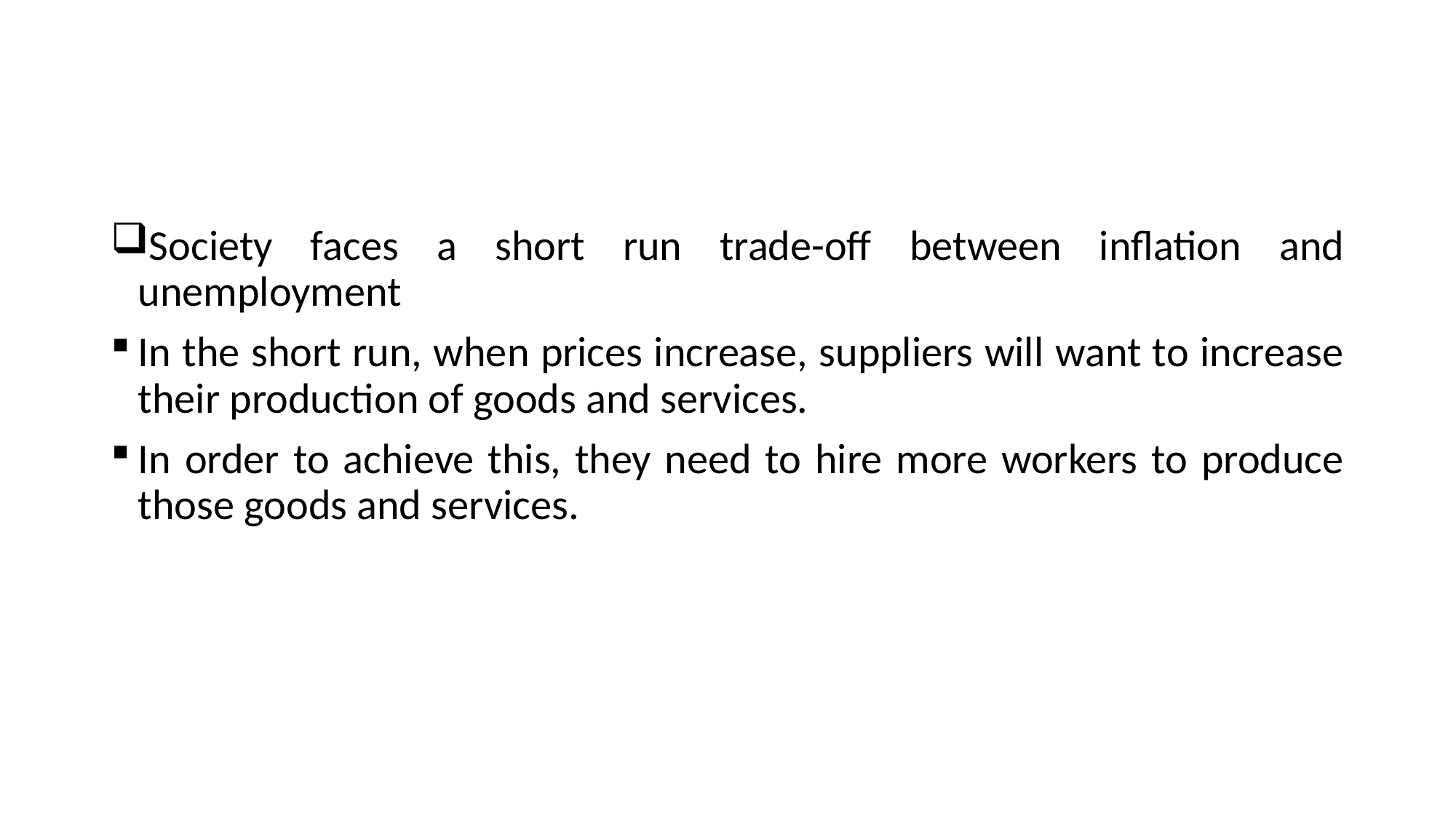

#
Society faces a short run trade-off between inflation and unemployment
In the short run, when prices increase, suppliers will want to increase their production of goods and services.
In order to achieve this, they need to hire more workers to produce those goods and services.